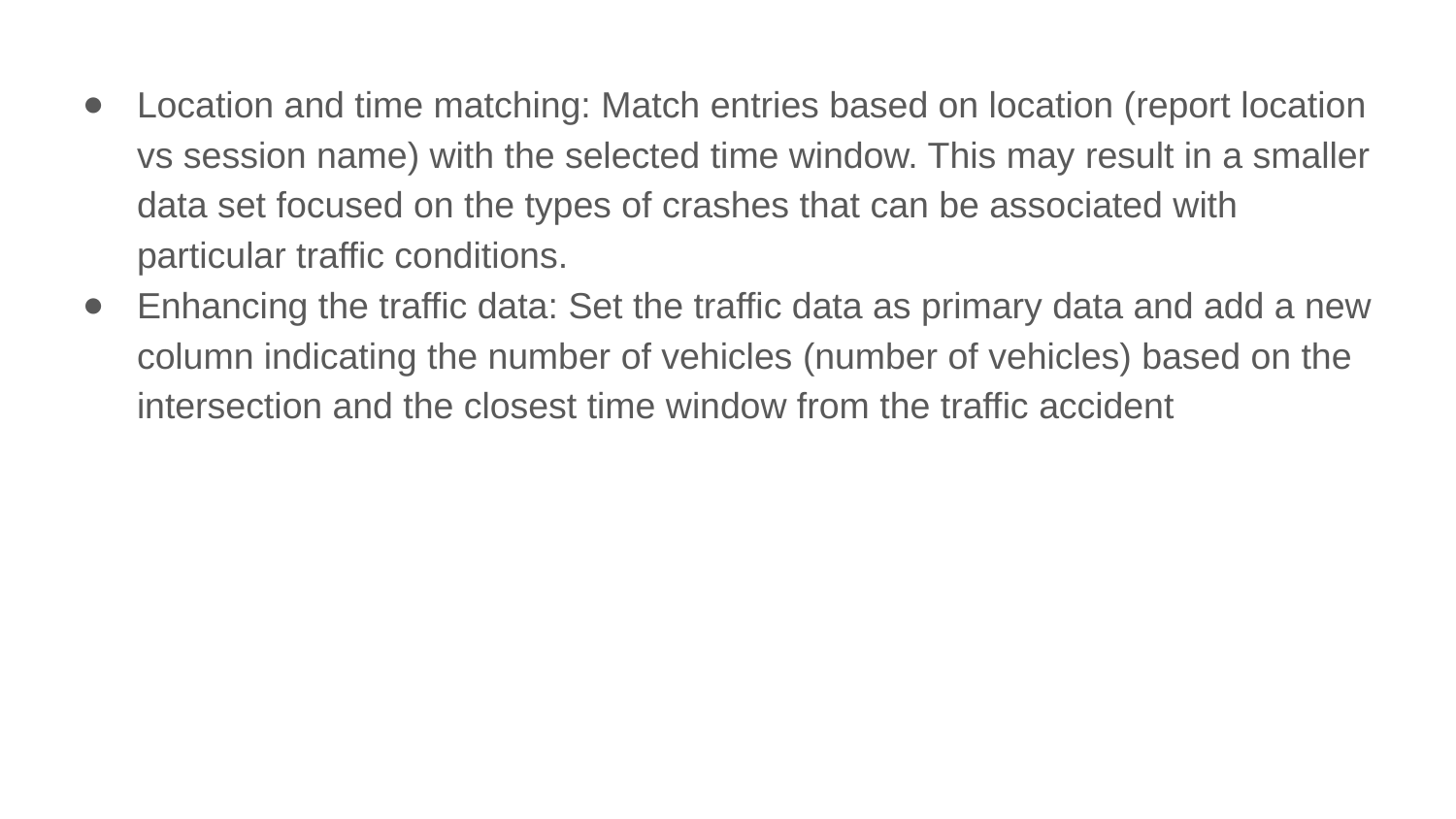

Location and time matching: Match entries based on location (report location vs session name) with the selected time window. This may result in a smaller data set focused on the types of crashes that can be associated with particular traffic conditions.
Enhancing the traffic data: Set the traffic data as primary data and add a new column indicating the number of vehicles (number of vehicles) based on the intersection and the closest time window from the traffic accident